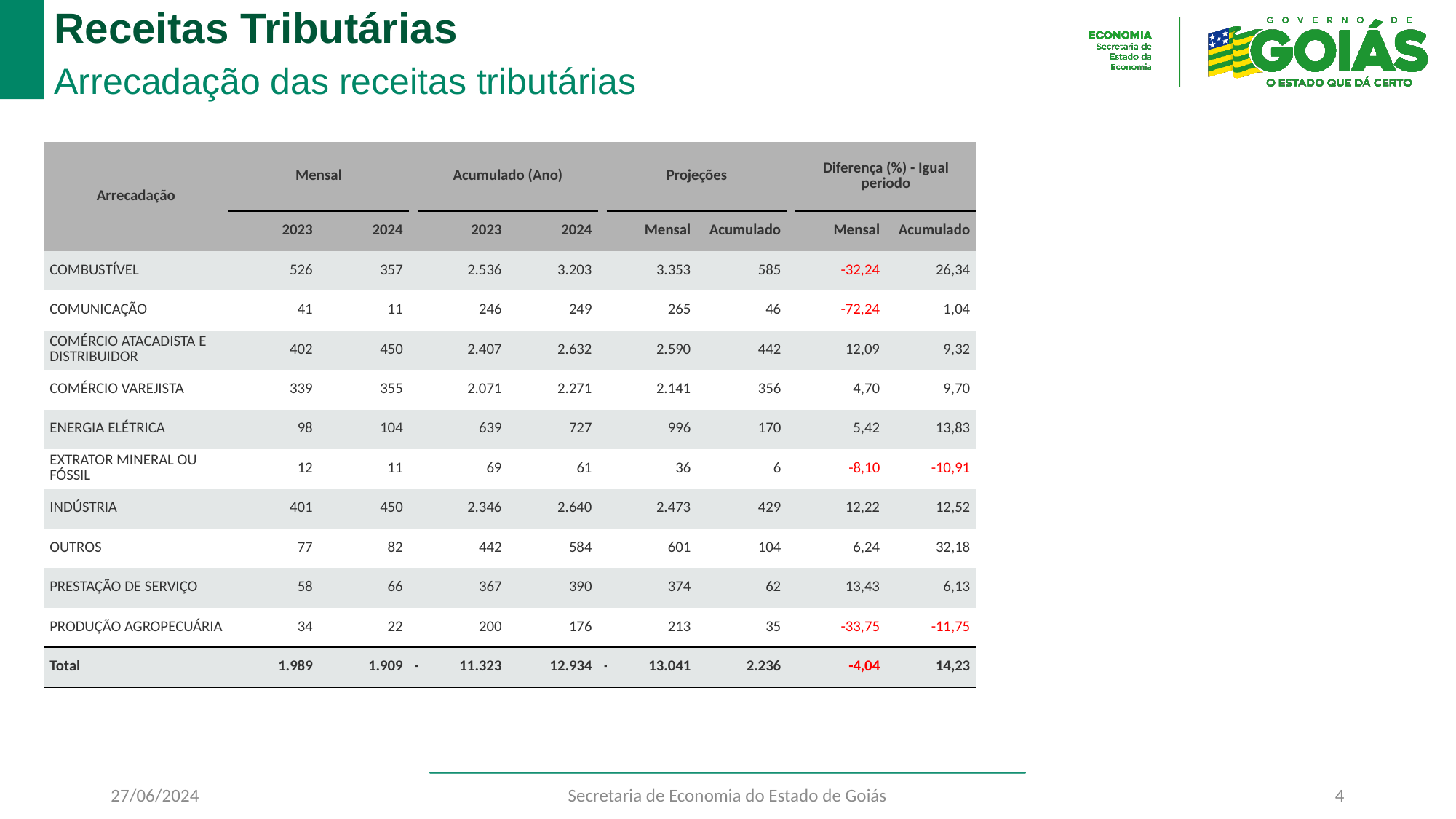

# Receitas Tributárias
Arrecadação das receitas tributárias
| Arrecadação | Mensal | Mensal |  | Acumulado (Ano) | Acumulado (Ano) |  | Projeções | Projeções |  | Diferença (%) - Igual periodo | Diferença (%) - Igual periodo |
| --- | --- | --- | --- | --- | --- | --- | --- | --- | --- | --- | --- |
| Arrecadação | 2023 | 2024 |  | 2023 | 2024 |  | Mensal | Acumulado |  | Mensal | Acumulado |
| COMBUSTÍVEL | 526 | 357 |  | 2.536 | 3.203 |  | 3.353 | 585 |  | -32,24 | 26,34 |
| COMUNICAÇÃO | 41 | 11 |  | 246 | 249 |  | 265 | 46 |  | -72,24 | 1,04 |
| COMÉRCIO ATACADISTA E DISTRIBUIDOR | 402 | 450 |  | 2.407 | 2.632 |  | 2.590 | 442 |  | 12,09 | 9,32 |
| COMÉRCIO VAREJISTA | 339 | 355 |  | 2.071 | 2.271 |  | 2.141 | 356 |  | 4,70 | 9,70 |
| ENERGIA ELÉTRICA | 98 | 104 |  | 639 | 727 |  | 996 | 170 |  | 5,42 | 13,83 |
| EXTRATOR MINERAL OU FÓSSIL | 12 | 11 |  | 69 | 61 |  | 36 | 6 |  | -8,10 | -10,91 |
| INDÚSTRIA | 401 | 450 |  | 2.346 | 2.640 |  | 2.473 | 429 |  | 12,22 | 12,52 |
| OUTROS | 77 | 82 |  | 442 | 584 |  | 601 | 104 |  | 6,24 | 32,18 |
| PRESTAÇÃO DE SERVIÇO | 58 | 66 |  | 367 | 390 |  | 374 | 62 |  | 13,43 | 6,13 |
| PRODUÇÃO AGROPECUÁRIA | 34 | 22 |  | 200 | 176 |  | 213 | 35 |  | -33,75 | -11,75 |
| Total | 1.989 | 1.909 | - | 11.323 | 12.934 | - | 13.041 | 2.236 |  | -4,04 | 14,23 |
27/06/2024
Secretaria de Economia do Estado de Goiás
4